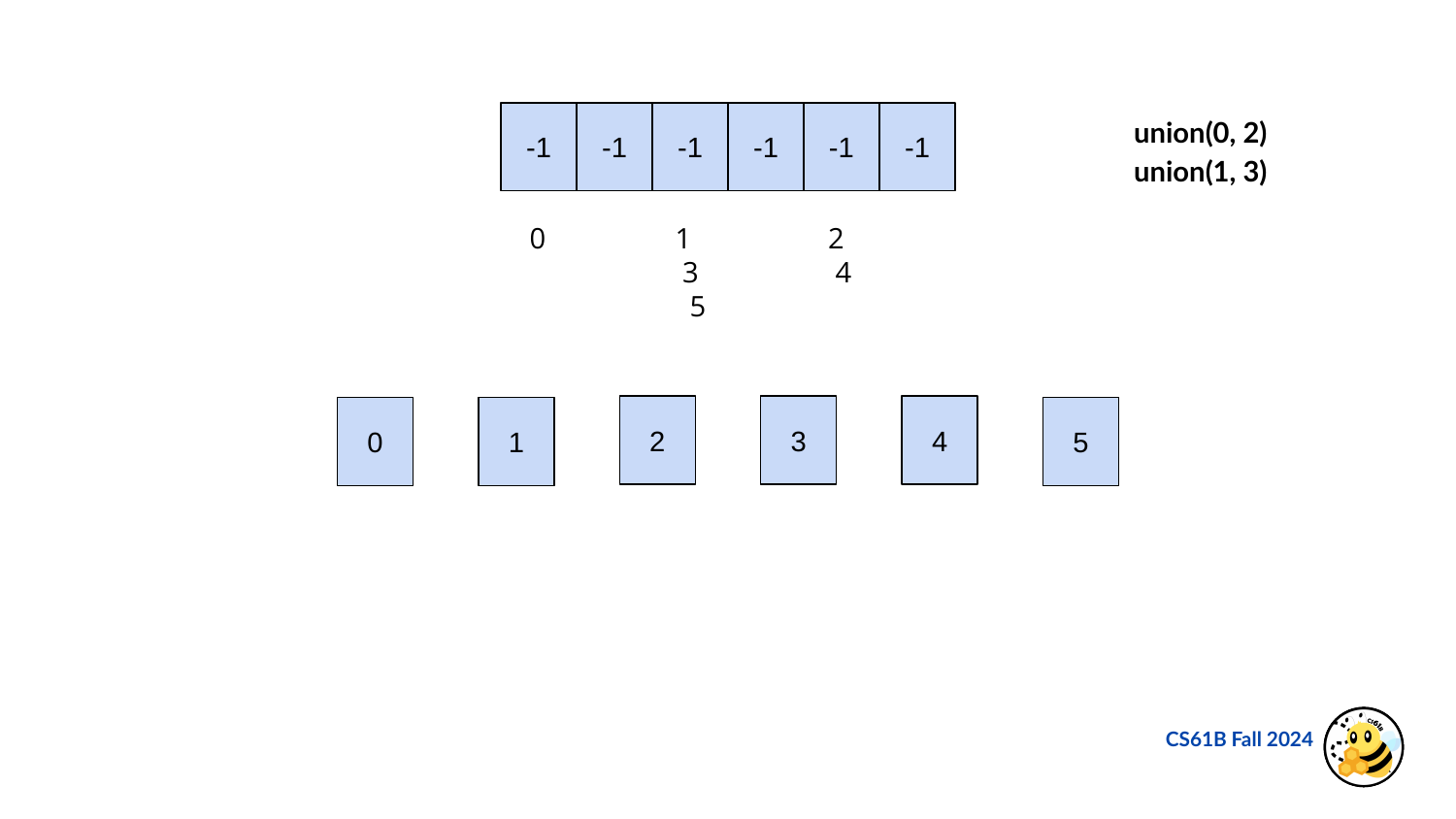

union(0, 2)
union(1, 3)
-1
-1
-1
-1
-1
-1
 0	 1	  2	  3	   4	   5
2
3
4
0
1
5